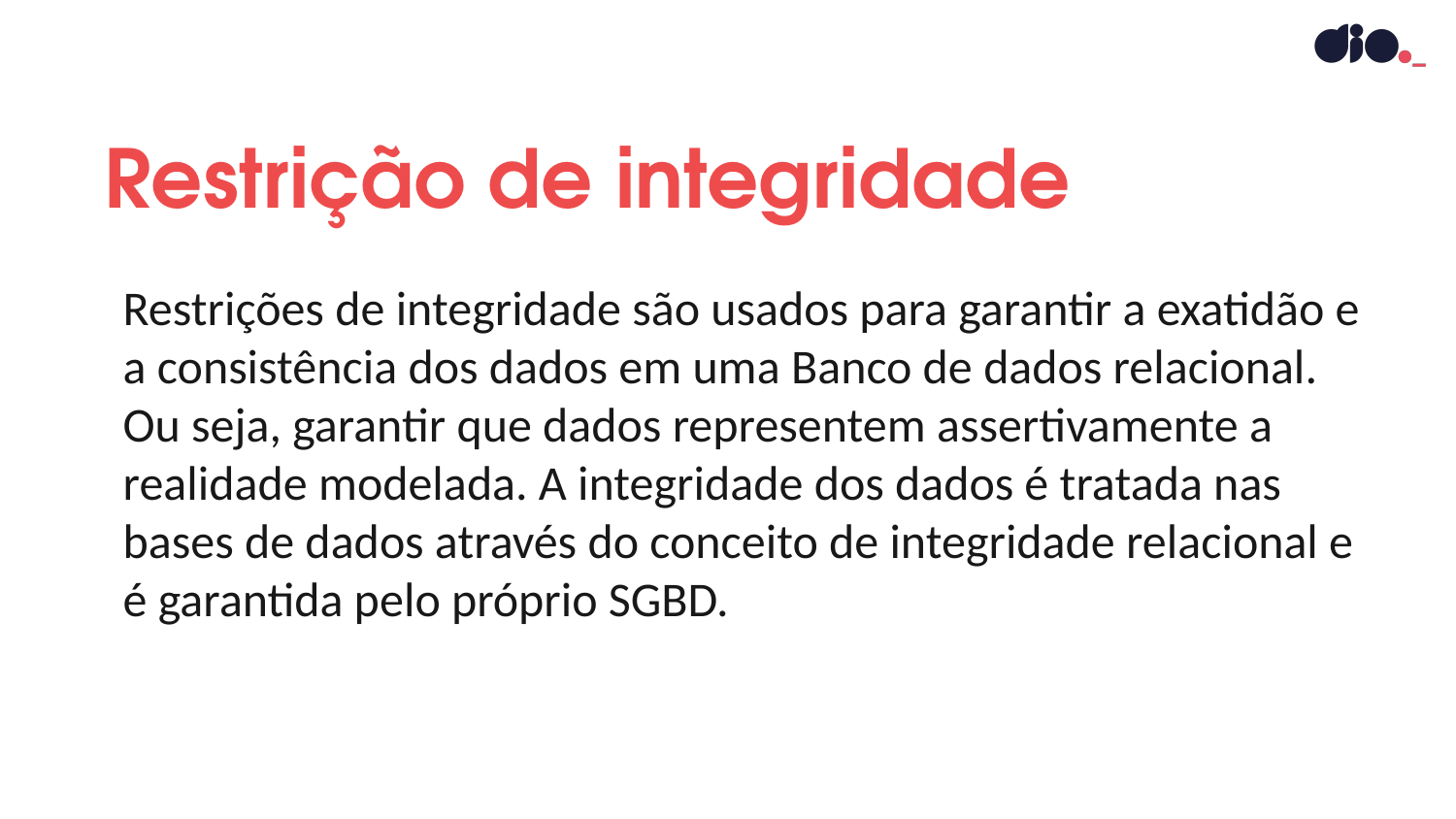

Restrição de integridade
Restrições de integridade são usados para garantir a exatidão e a consistência dos dados em uma Banco de dados relacional. Ou seja, garantir que dados representem assertivamente a realidade modelada. A integridade dos dados é tratada nas bases de dados através do conceito de integridade relacional e é garantida pelo próprio SGBD.